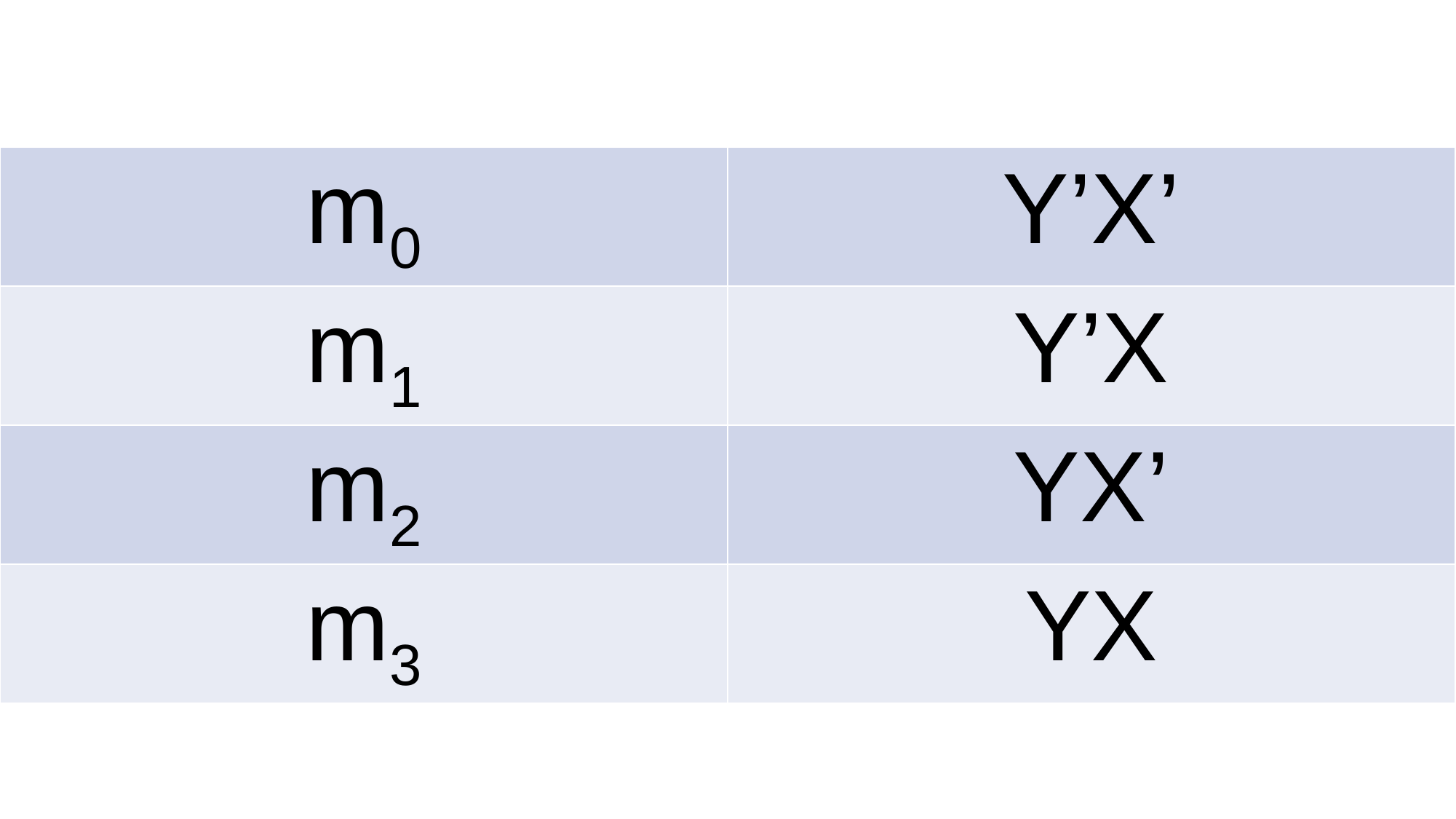

| m0 | Y’X’ |
| --- | --- |
| m1 | Y’X |
| m2 | YX’ |
| m3 | YX |